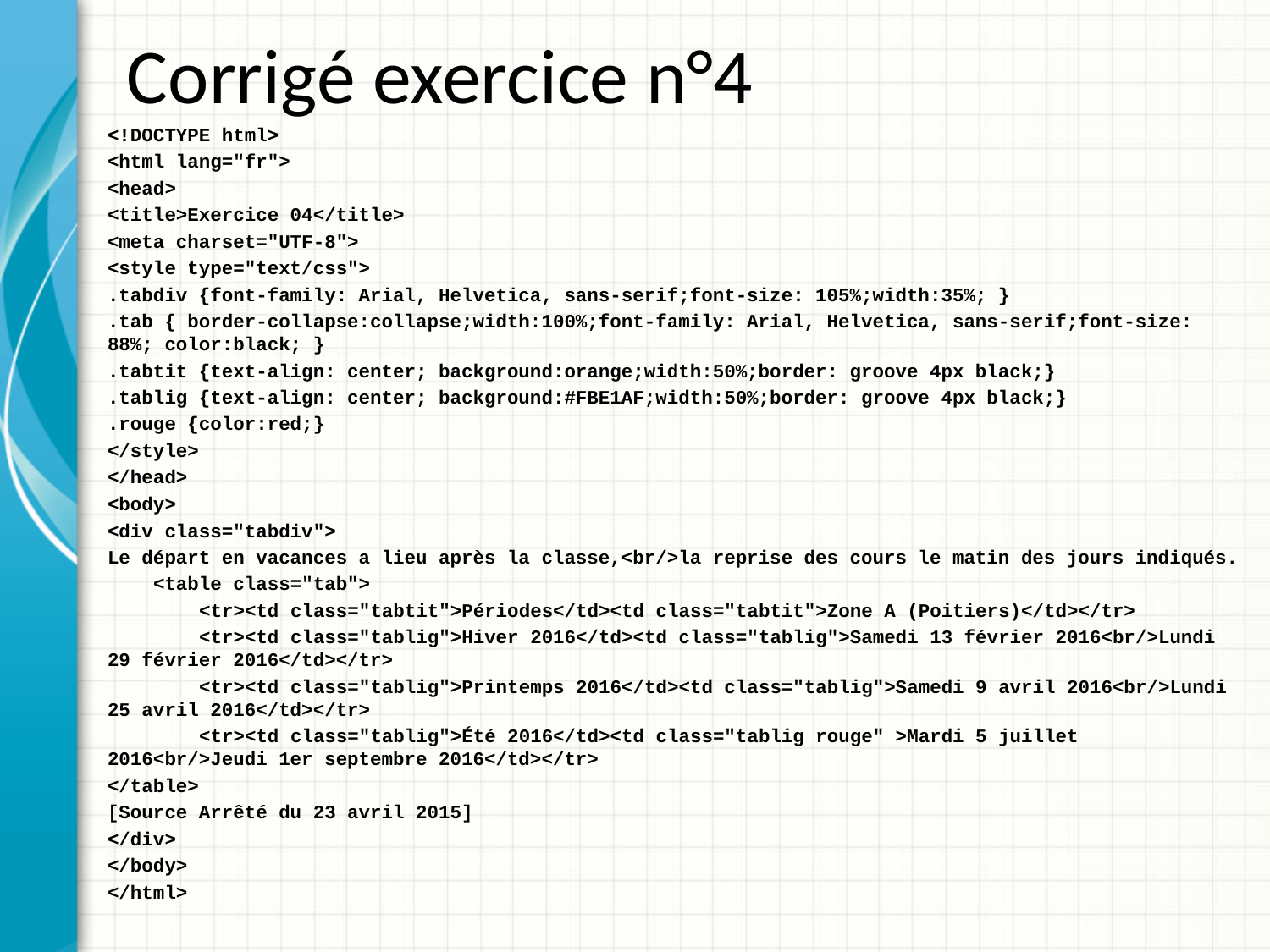

# Corrigé exercice n°4
<!DOCTYPE html>
<html lang="fr">
<head>
<title>Exercice 04</title>
<meta charset="UTF-8">
<style type="text/css">
.tabdiv {font-family: Arial, Helvetica, sans-serif;font-size: 105%;width:35%; }
.tab { border-collapse:collapse;width:100%;font-family: Arial, Helvetica, sans-serif;font-size: 88%; color:black; }
.tabtit {text-align: center; background:orange;width:50%;border: groove 4px black;}
.tablig {text-align: center; background:#FBE1AF;width:50%;border: groove 4px black;}
.rouge {color:red;}
</style>
</head>
<body>
<div class="tabdiv">
Le départ en vacances a lieu après la classe,<br/>la reprise des cours le matin des jours indiqués.
    <table class="tab">
        <tr><td class="tabtit">Périodes</td><td class="tabtit">Zone A (Poitiers)</td></tr>
        <tr><td class="tablig">Hiver 2016</td><td class="tablig">Samedi 13 février 2016<br/>Lundi 29 février 2016</td></tr>
        <tr><td class="tablig">Printemps 2016</td><td class="tablig">Samedi 9 avril 2016<br/>Lundi 25 avril 2016</td></tr>
        <tr><td class="tablig">Été 2016</td><td class="tablig rouge" >Mardi 5 juillet 2016<br/>Jeudi 1er septembre 2016</td></tr>
</table>
[Source Arrêté du 23 avril 2015]
</div>
</body>
</html>